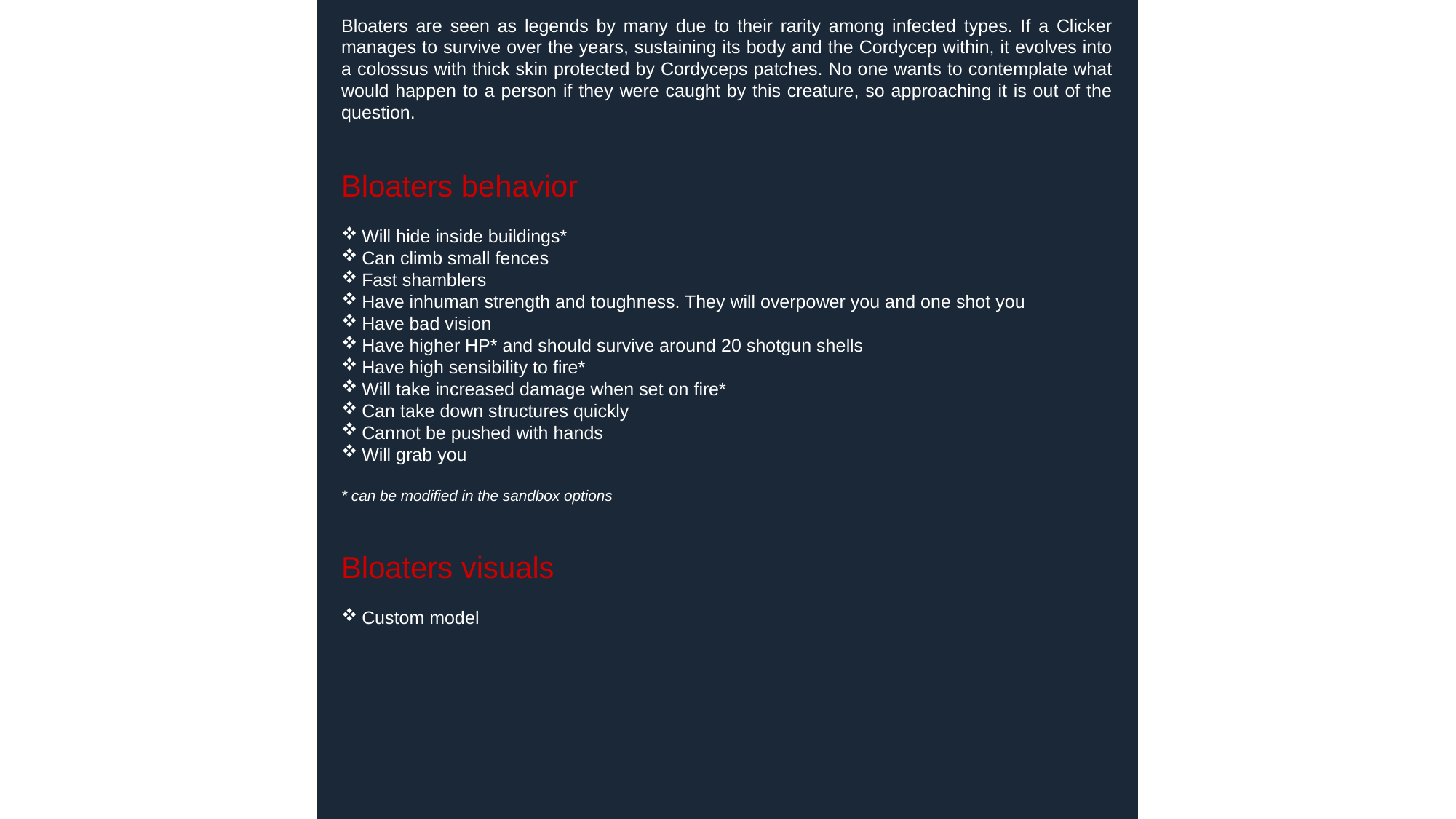

Bloaters are seen as legends by many due to their rarity among infected types. If a Clicker manages to survive over the years, sustaining its body and the Cordycep within, it evolves into a colossus with thick skin protected by Cordyceps patches. No one wants to contemplate what would happen to a person if they were caught by this creature, so approaching it is out of the question.

Bloaters behavior

Will hide inside buildings*
Can climb small fences
Fast shamblers
Have inhuman strength and toughness. They will overpower you and one shot you
Have bad vision
Have higher HP* and should survive around 20 shotgun shells
Have high sensibility to fire*
Will take increased damage when set on fire*
Can take down structures quickly
Cannot be pushed with hands
Will grab you

* can be modified in the sandbox options

Bloaters visuals

Custom model